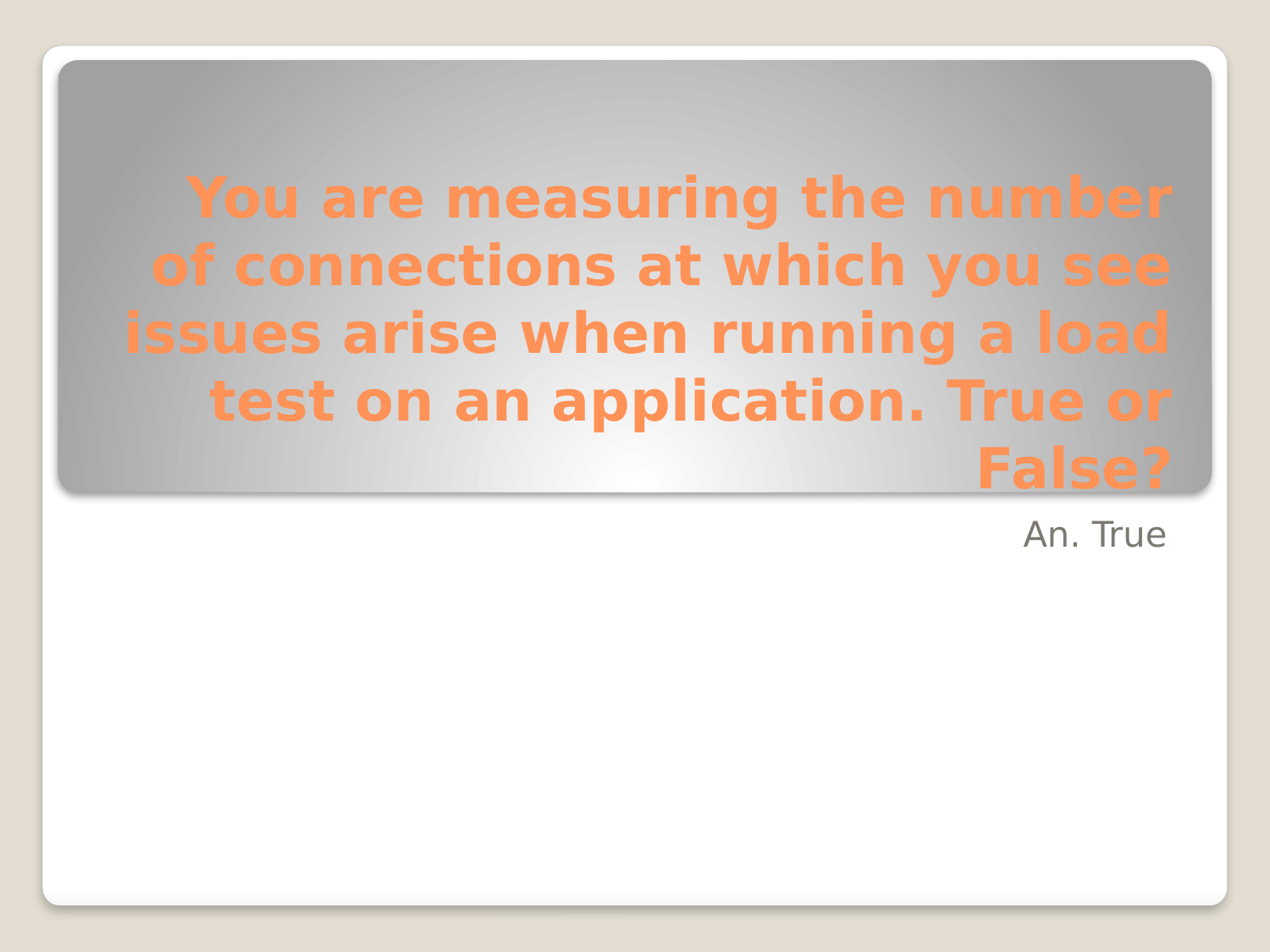

# You are measuring the number of connections at which you see issues arise when running a load test on an application. True or False?
An. True